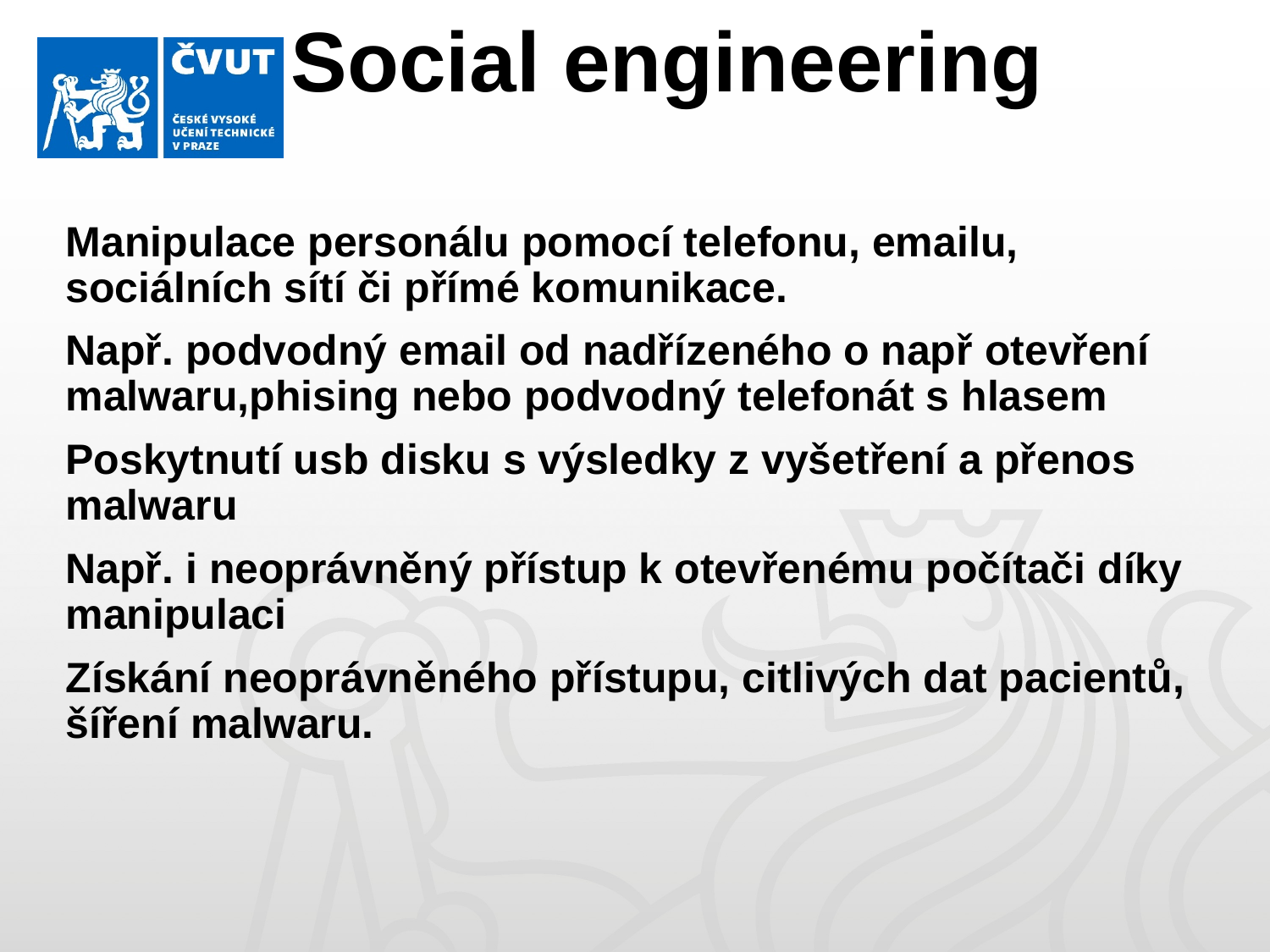

# Social engineering
Manipulace personálu pomocí telefonu, emailu, sociálních sítí či přímé komunikace.
Např. podvodný email od nadřízeného o např otevření malwaru,phising nebo podvodný telefonát s hlasem
Poskytnutí usb disku s výsledky z vyšetření a přenos malwaru
Např. i neoprávněný přístup k otevřenému počítači díky manipulaci
Získání neoprávněného přístupu, citlivých dat pacientů, šíření malwaru.